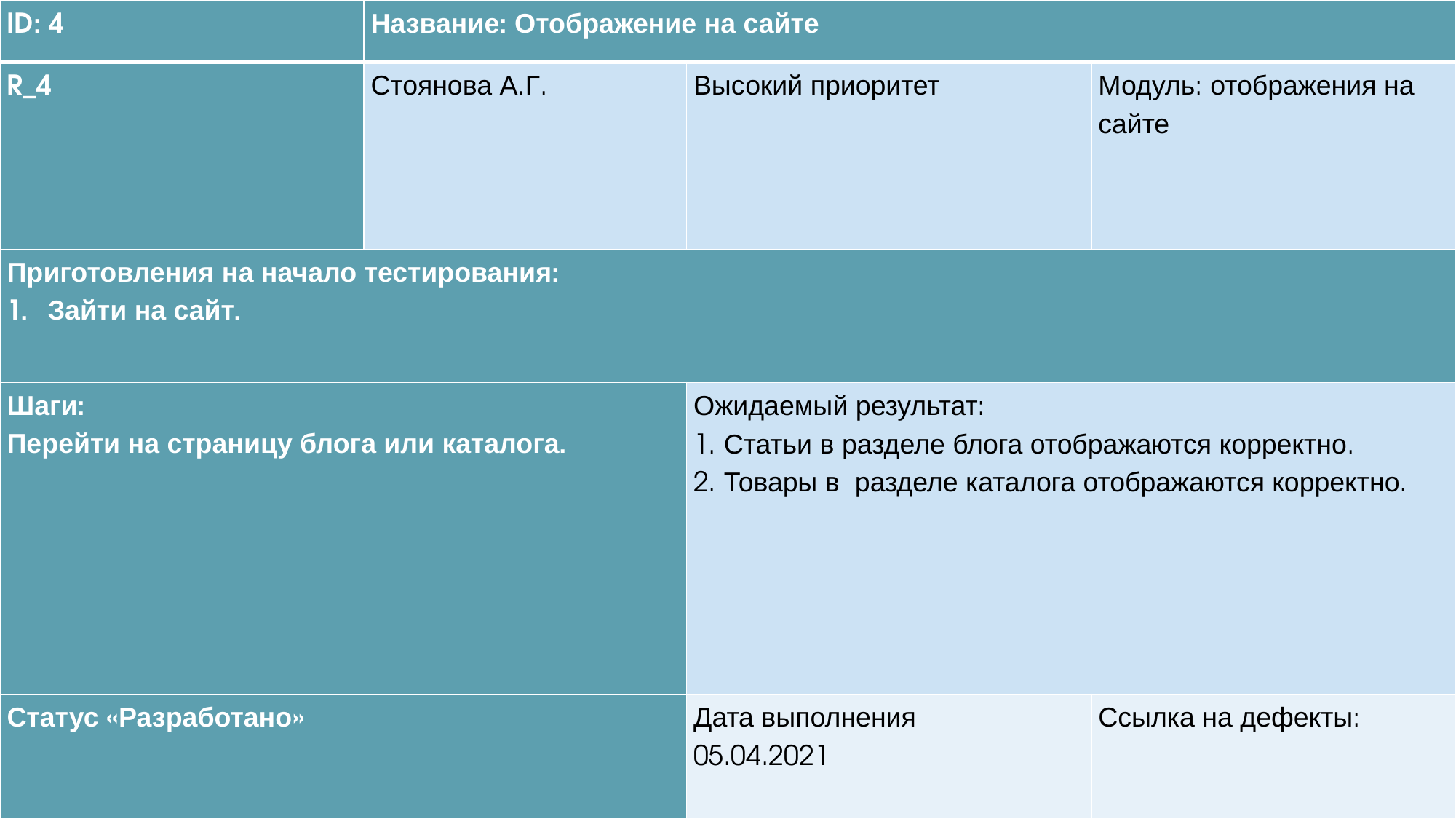

| ID: 4 | Название: Отображение на сайте |  |  |
| --- | --- | --- | --- |
| R\_4 | Стоянова А.Г. | Высокий приоритет | Модуль: отображения на сайте |
| Приготовления на начало тестирования: Зайти на сайт. |  |  |  |
| Шаги: Перейти на страницу блога или каталога. |  | Ожидаемый результат: 1. Статьи в разделе блога отображаются корректно. 2. Товары в разделе каталога отображаются корректно. |  |
| Статус «Разработано» |  | Дата выполнения 05.04.2021 | Ссылка на дефекты: |